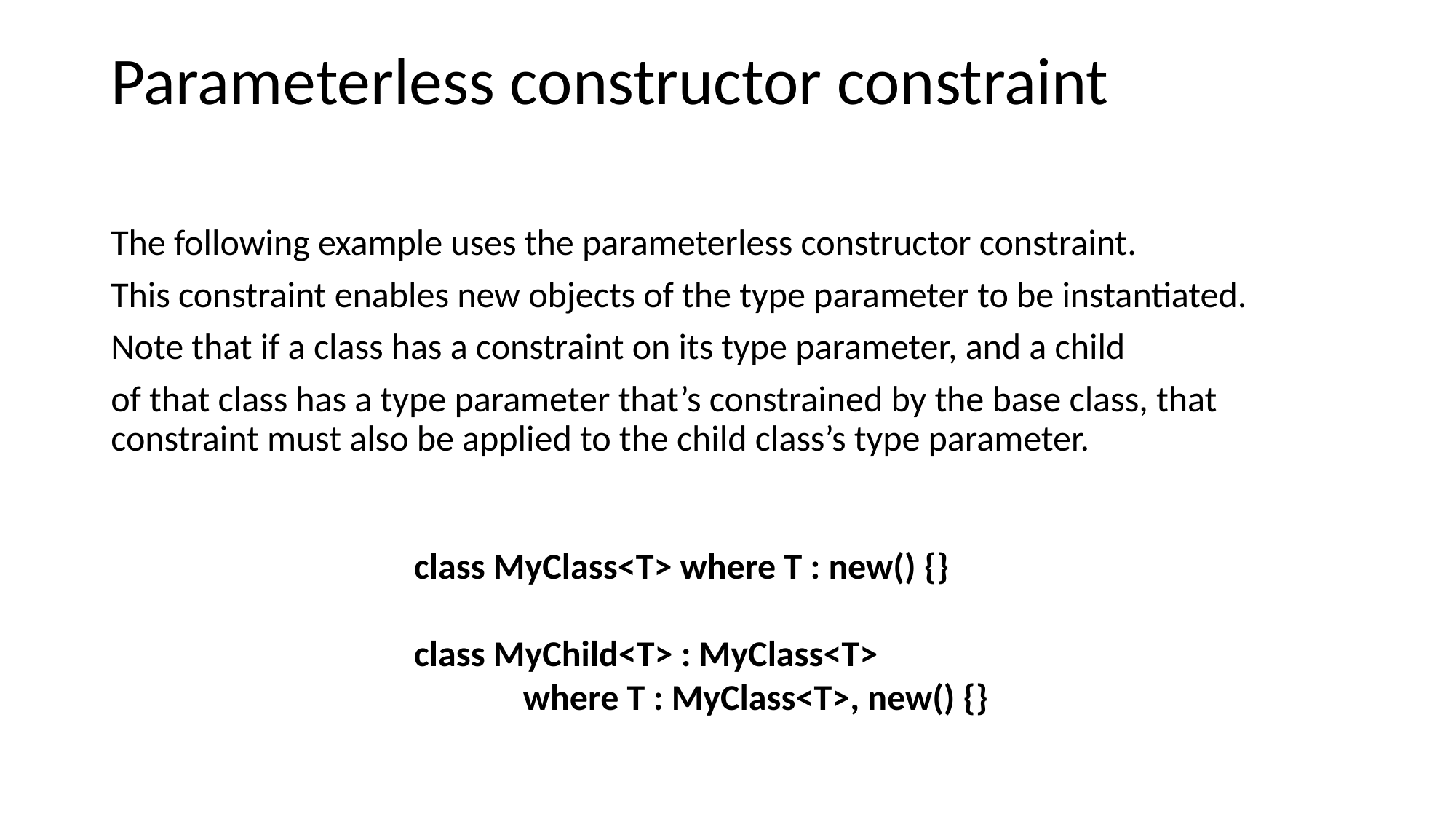

# Parameterless constructor constraint
The following example uses the parameterless constructor constraint.
This constraint enables new objects of the type parameter to be instantiated.
Note that if a class has a constraint on its type parameter, and a child
of that class has a type parameter that’s constrained by the base class, that constraint must also be applied to the child class’s type parameter.

class MyClass<T> where T : new() {}

class MyChild<T> : MyClass<T>
	where T : MyClass<T>, new() {}